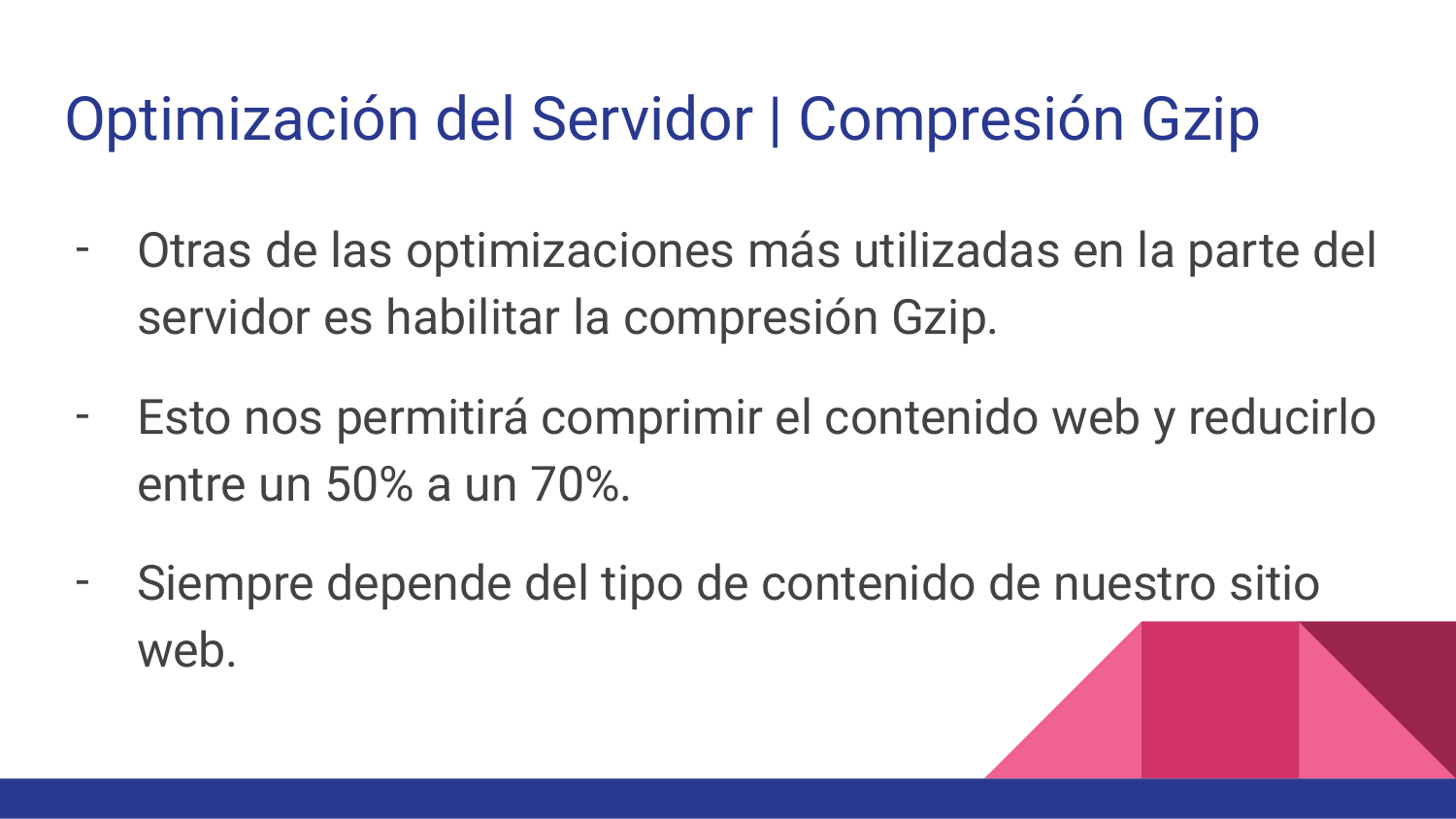

# Optimización del Servidor | Compresión Gzip
Otras de las optimizaciones más utilizadas en la parte del servidor es habilitar la compresión Gzip.
Esto nos permitirá comprimir el contenido web y reducirlo entre un 50% a un 70%.
Siempre depende del tipo de contenido de nuestro sitio web.